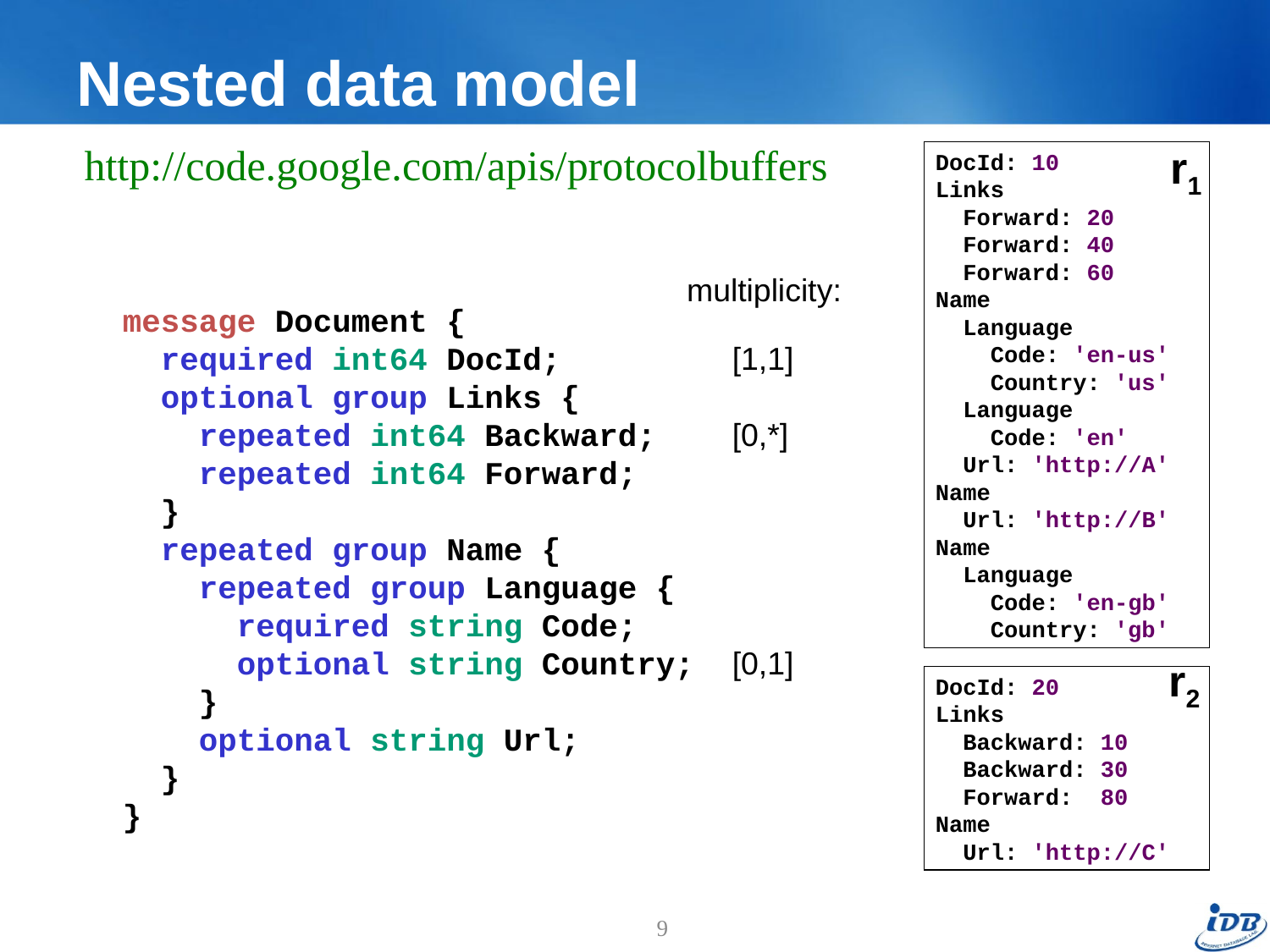

# Nested data model
http://code.google.com/apis/protocolbuffers
r1
DocId: 10
Links
  Forward: 20
  Forward: 40
  Forward: 60
Name
  Language
    Code: 'en-us'
    Country: 'us'
  Language
    Code: 'en'
  Url: 'http://A'
Name
  Url: 'http://B'
Name
  Language
    Code: 'en-gb'
    Country: 'gb'
multiplicity:
message Document {
  required int64 DocId;         [1,1]
  optional group Links {
    repeated int64 Backward;    [0,*]
    repeated int64 Forward;
  }
  repeated group Name {
    repeated group Language {
      required string Code;
      optional string Country;  [0,1]
    }
    optional string Url;
  }
}
r2
DocId: 20
Links
  Backward: 10
  Backward: 30
  Forward:  80
Name
  Url: 'http://C'
9